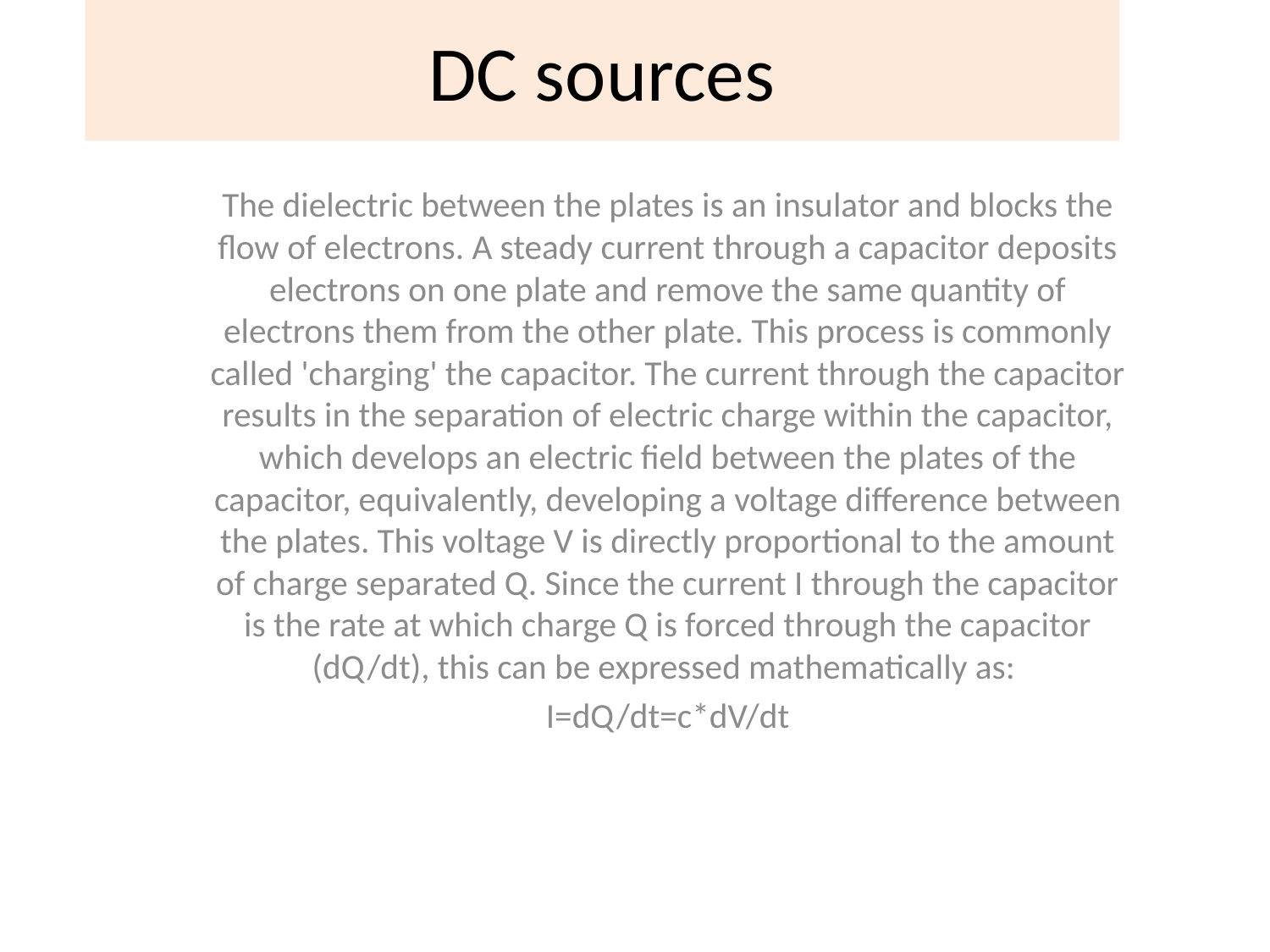

# DC sources
The dielectric between the plates is an insulator and blocks the flow of electrons. A steady current through a capacitor deposits electrons on one plate and remove the same quantity of electrons them from the other plate. This process is commonly called 'charging' the capacitor. The current through the capacitor results in the separation of electric charge within the capacitor, which develops an electric field between the plates of the capacitor, equivalently, developing a voltage difference between the plates. This voltage V is directly proportional to the amount of charge separated Q. Since the current I through the capacitor is the rate at which charge Q is forced through the capacitor (dQ/dt), this can be expressed mathematically as:
I=dQ/dt=c*dV/dt